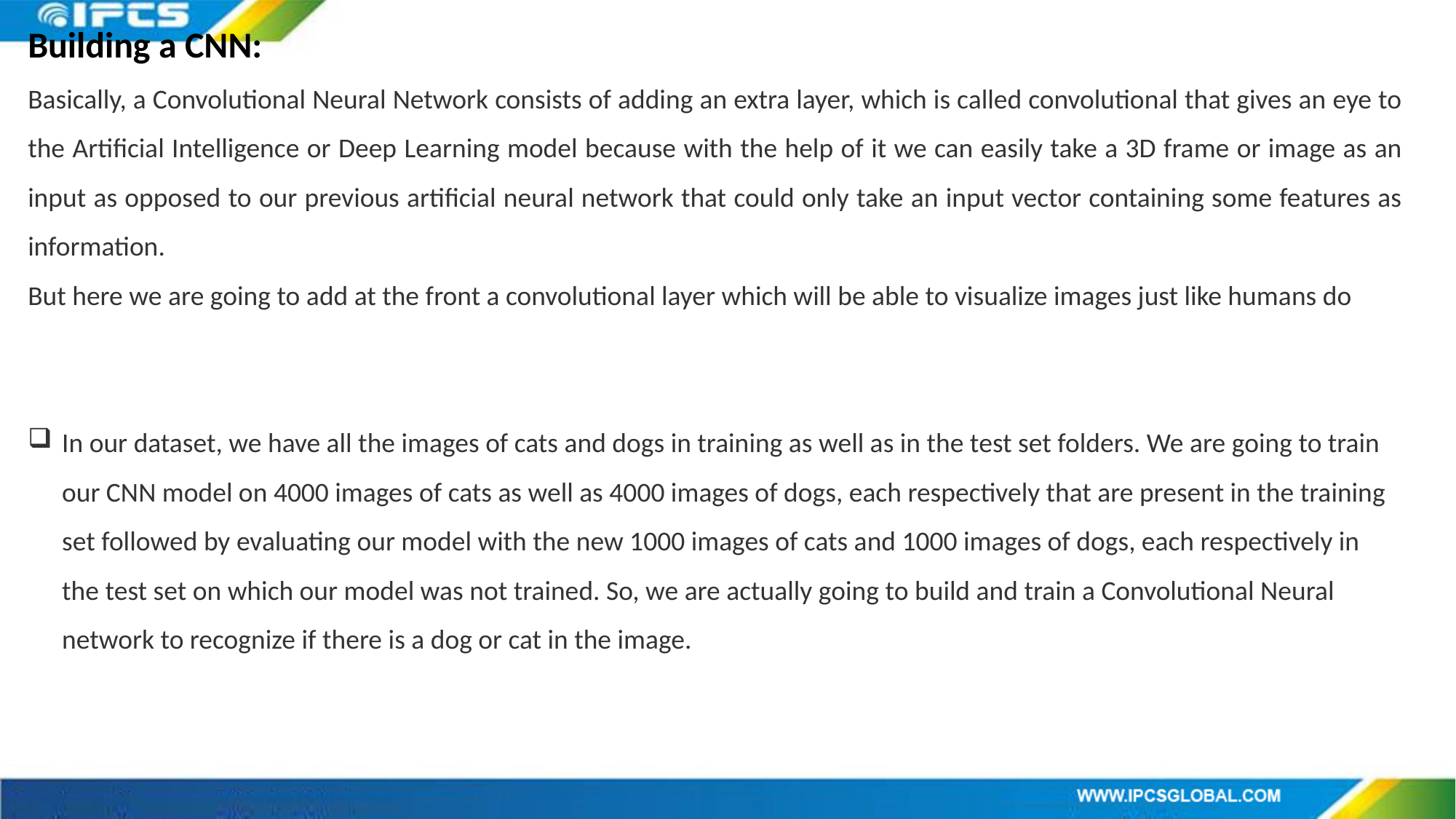

Building a CNN:
Basically, a Convolutional Neural Network consists of adding an extra layer, which is called convolutional that gives an eye to the Artificial Intelligence or Deep Learning model because with the help of it we can easily take a 3D frame or image as an input as opposed to our previous artificial neural network that could only take an input vector containing some features as information.
But here we are going to add at the front a convolutional layer which will be able to visualize images just like humans do

In our dataset, we have all the images of cats and dogs in training as well as in the test set folders. We are going to train our CNN model on 4000 images of cats as well as 4000 images of dogs, each respectively that are present in the training set followed by evaluating our model with the new 1000 images of cats and 1000 images of dogs, each respectively in the test set on which our model was not trained. So, we are actually going to build and train a Convolutional Neural network to recognize if there is a dog or cat in the image.